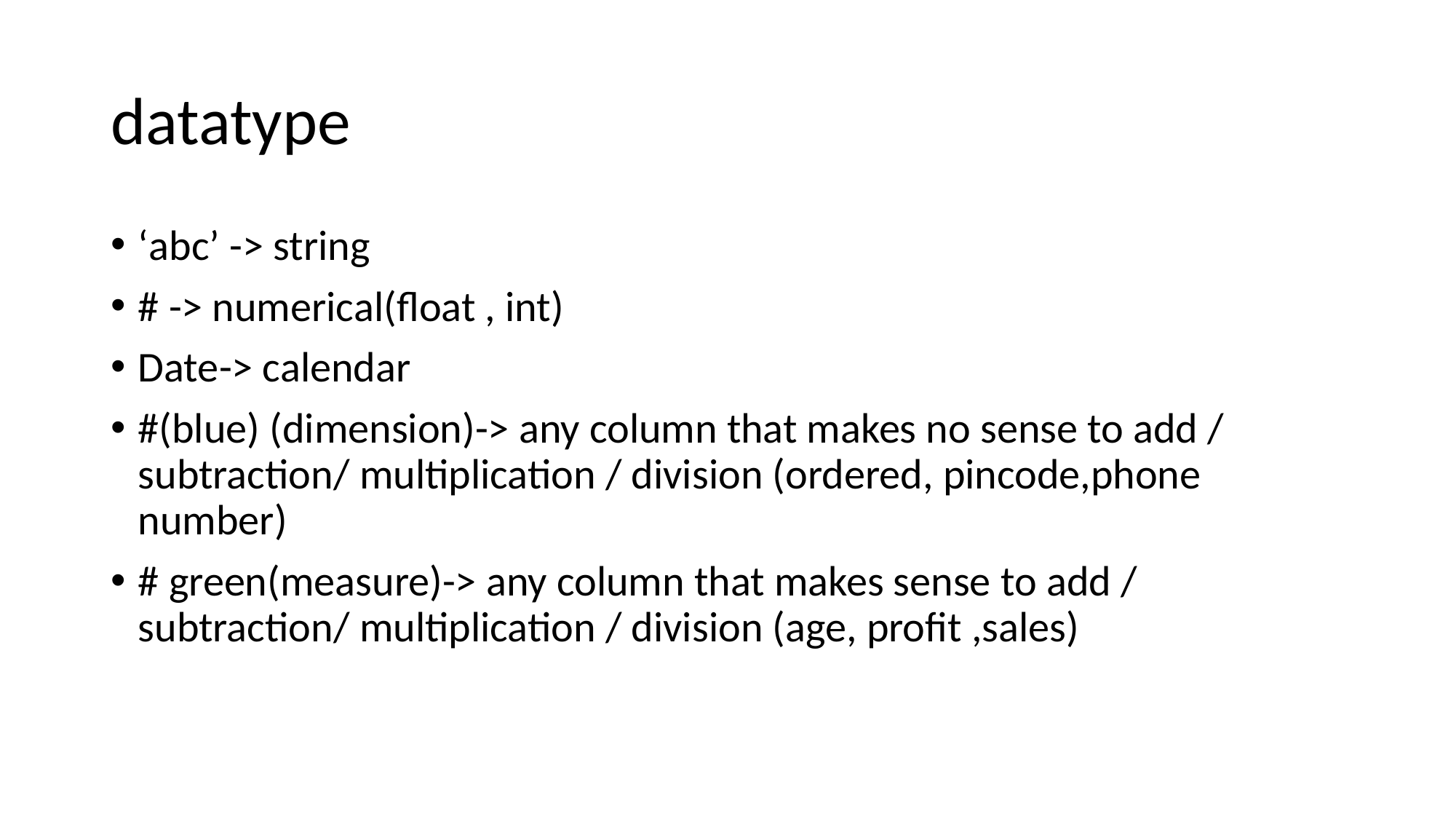

# datatype
‘abc’ -> string
# -> numerical(float , int)
Date-> calendar
#(blue) (dimension)-> any column that makes no sense to add / subtraction/ multiplication / division (ordered, pincode,phone number)
# green(measure)-> any column that makes sense to add / subtraction/ multiplication / division (age, profit ,sales)